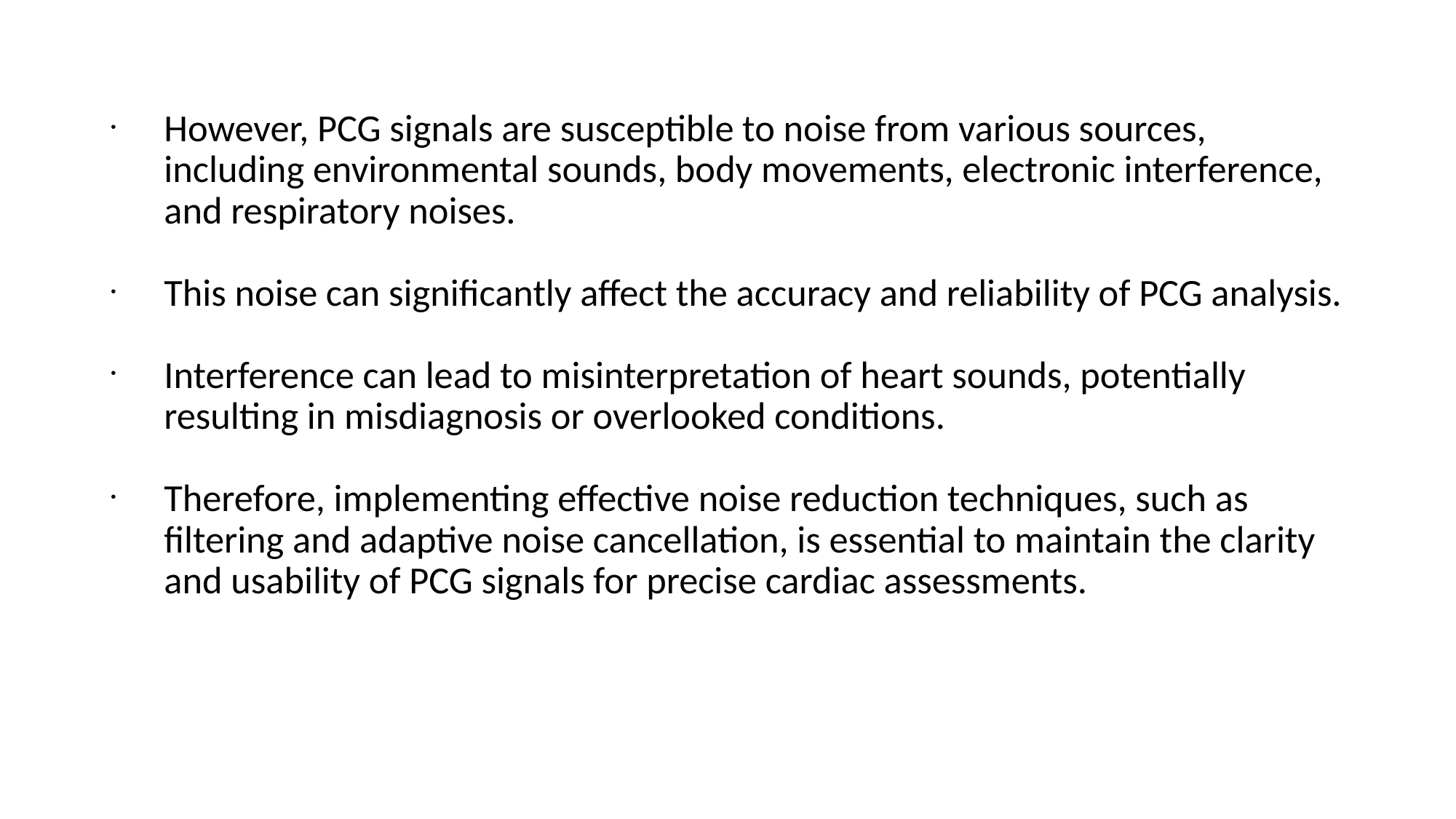

However, PCG signals are susceptible to noise from various sources, including environmental sounds, body movements, electronic interference, and respiratory noises.

This noise can significantly affect the accuracy and reliability of PCG analysis.

Interference can lead to misinterpretation of heart sounds, potentially resulting in misdiagnosis or overlooked conditions.

Therefore, implementing effective noise reduction techniques, such as filtering and adaptive noise cancellation, is essential to maintain the clarity and usability of PCG signals for precise cardiac assessments.